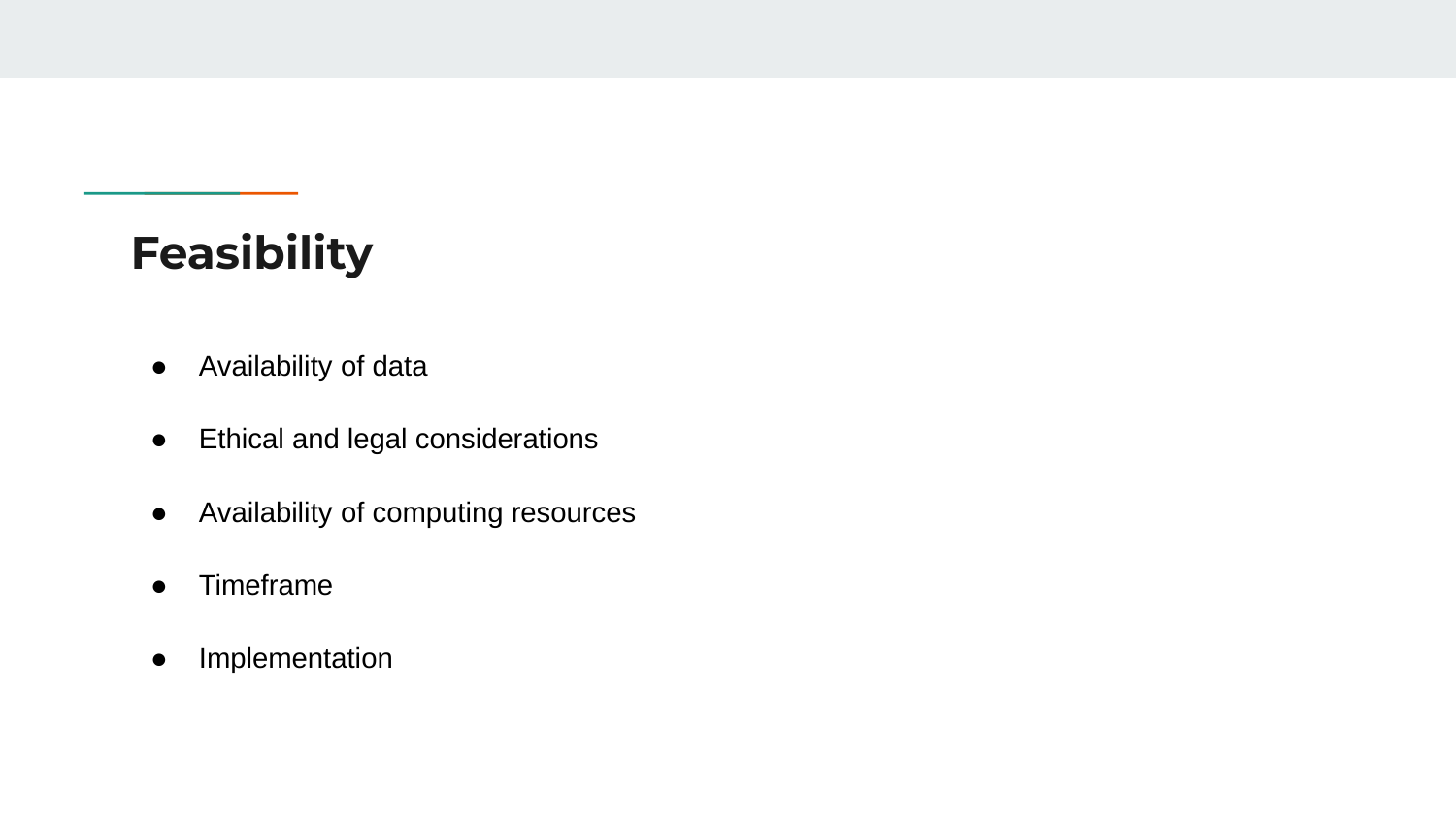

# Feasibility
Availability of data

Ethical and legal considerations

Availability of computing resources

Timeframe

Implementation